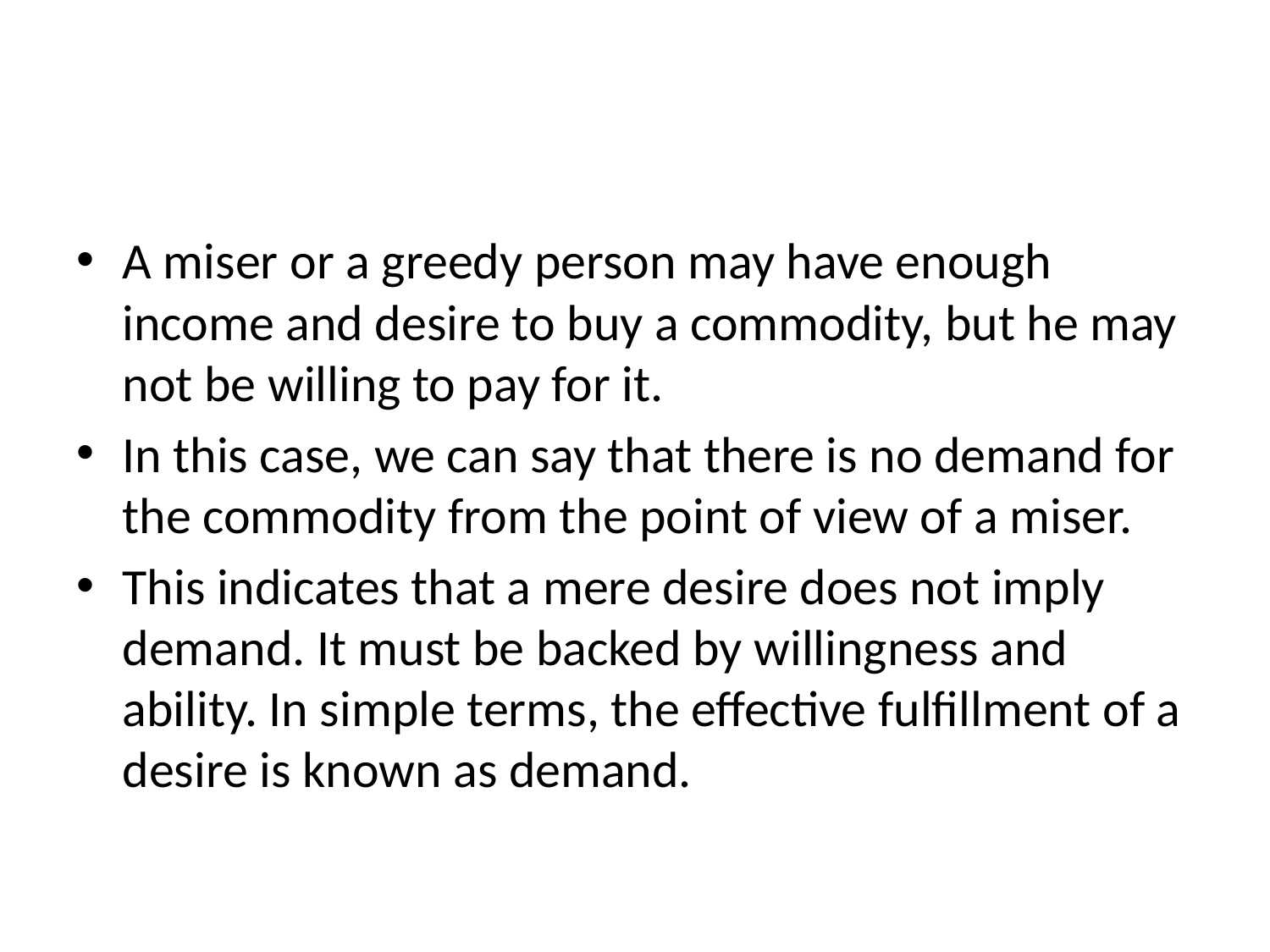

#
A miser or a greedy person may have enough income and desire to buy a commodity, but he may not be willing to pay for it.
In this case, we can say that there is no demand for the commodity from the point of view of a miser.
This indicates that a mere desire does not imply demand. It must be backed by willingness and ability. In simple terms, the effective fulfillment of a desire is known as demand.